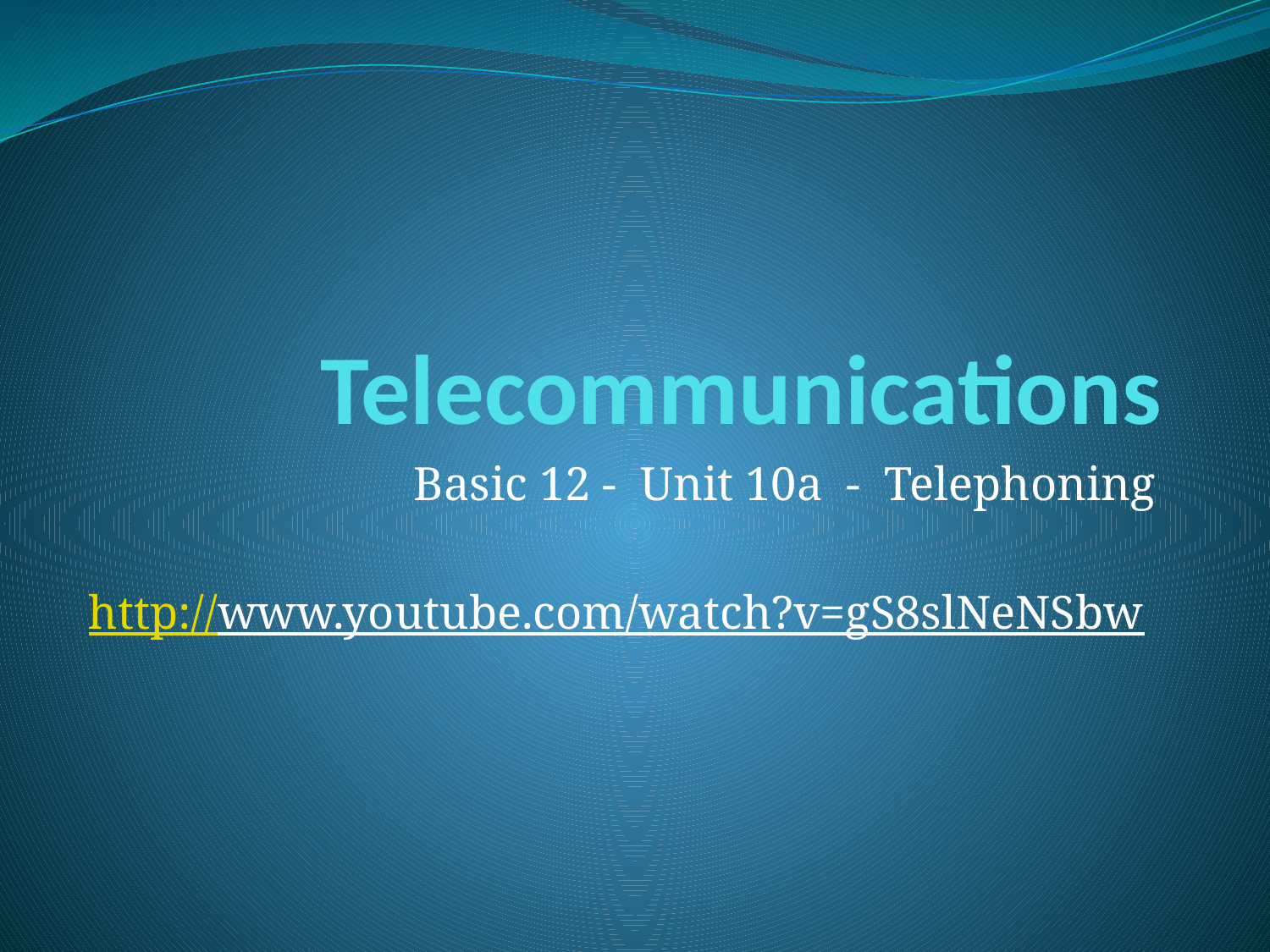

# Telecommunications
Basic 12 -  Unit 10a  -  Telephoning

http://www.youtube.com/watch?v=gS8slNeNSbw